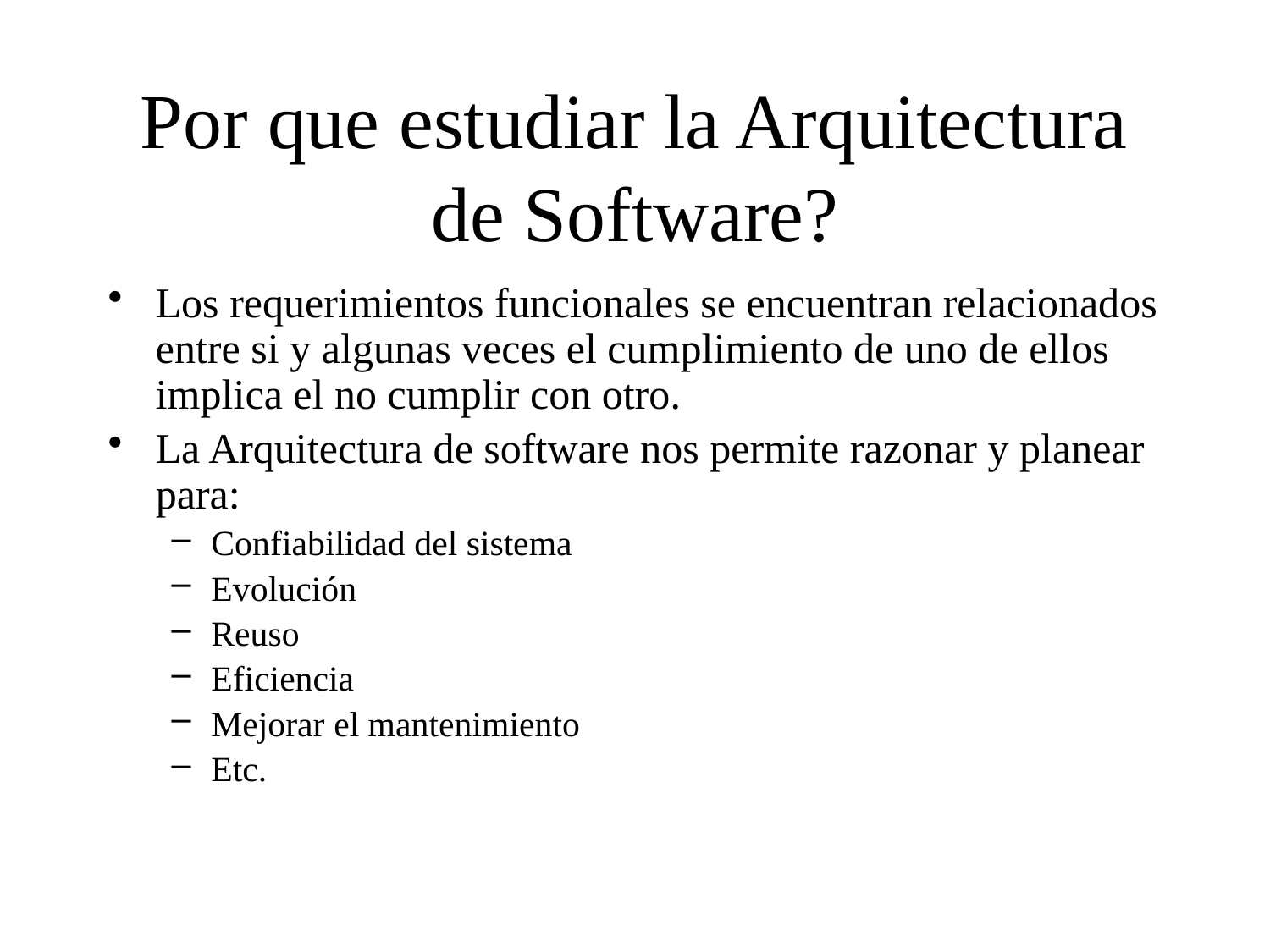

# Por que estudiar la Arquitectura de Software?
Los requerimientos funcionales se encuentran relacionados entre si y algunas veces el cumplimiento de uno de ellos implica el no cumplir con otro.
La Arquitectura de software nos permite razonar y planear para:
Confiabilidad del sistema
Evolución
Reuso
Eficiencia
Mejorar el mantenimiento
Etc.